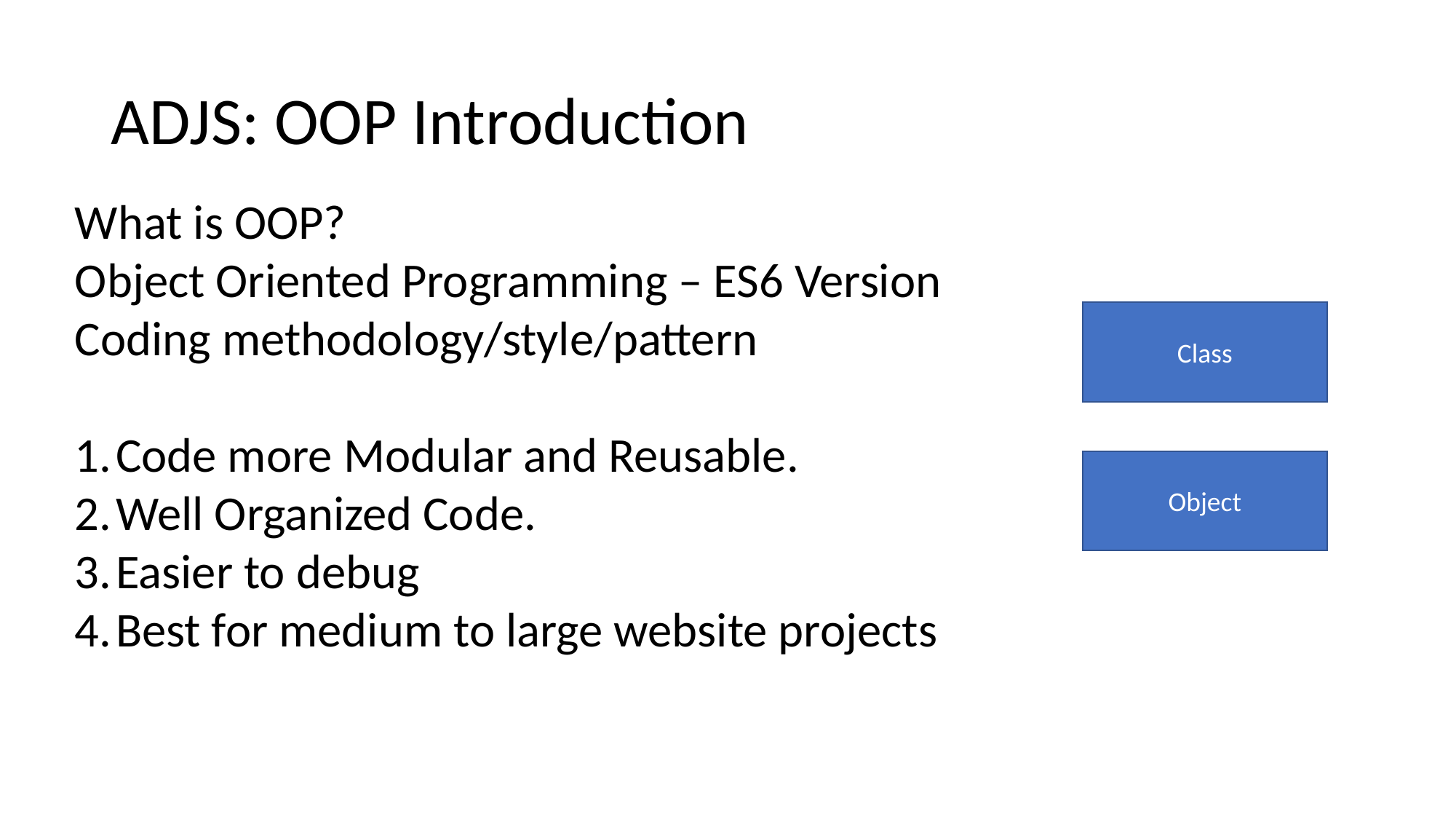

# ADJS: OOP Introduction
What is OOP?
Object Oriented Programming – ES6 Version
Coding methodology/style/pattern

Code more Modular and Reusable.
Well Organized Code.
Easier to debug
Best for medium to large website projects
Class
Object